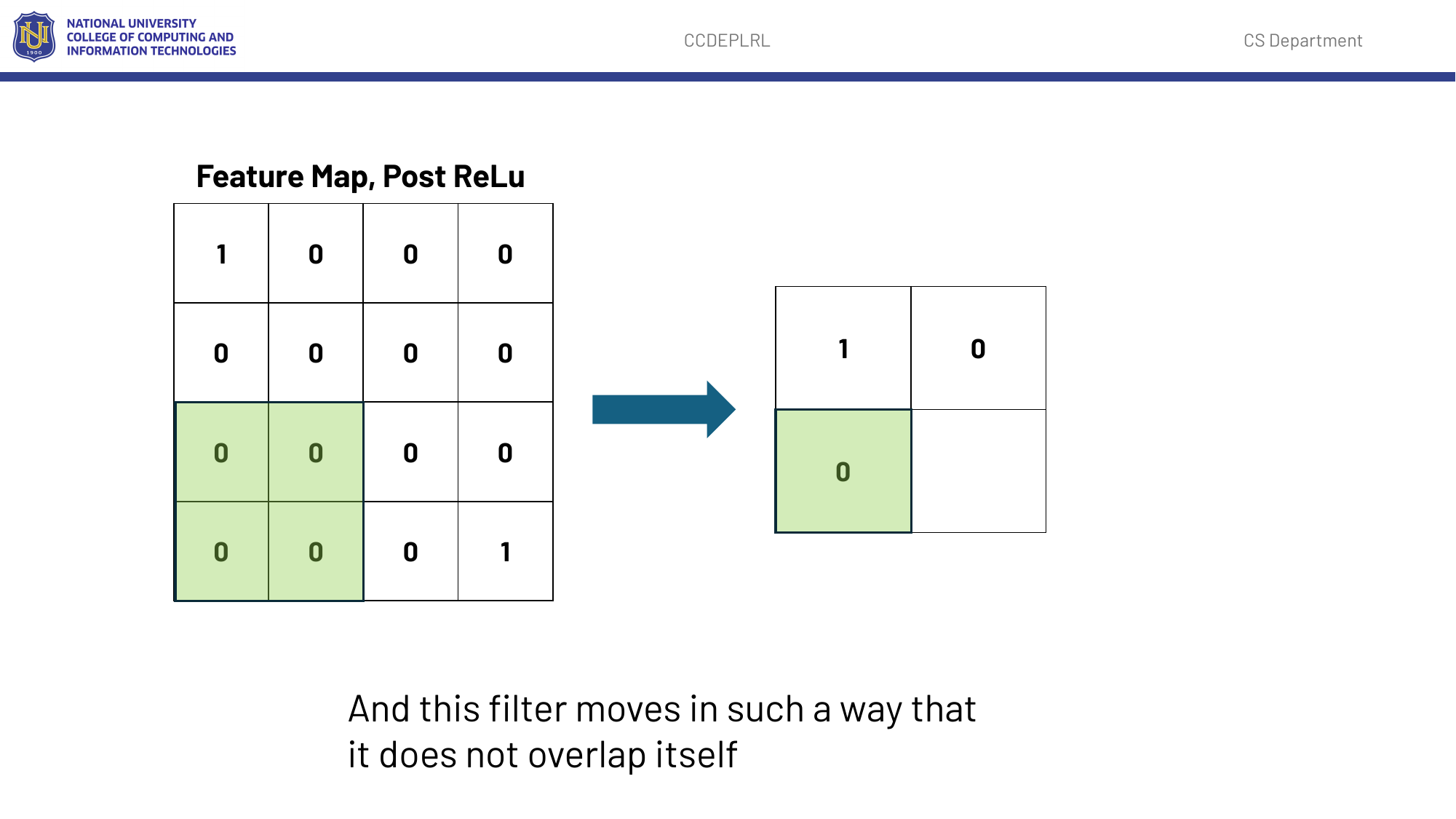

Feature Map, Post ReLu
| 1 | 0 | 0 | 0 |
| --- | --- | --- | --- |
| 0 | 0 | 0 | 0 |
| 0 | 0 | 0 | 0 |
| 0 | 0 | 0 | 1 |
| 1 | 0 |
| --- | --- |
| 0 |  |

And this filter moves in such a way that it does not overlap itself